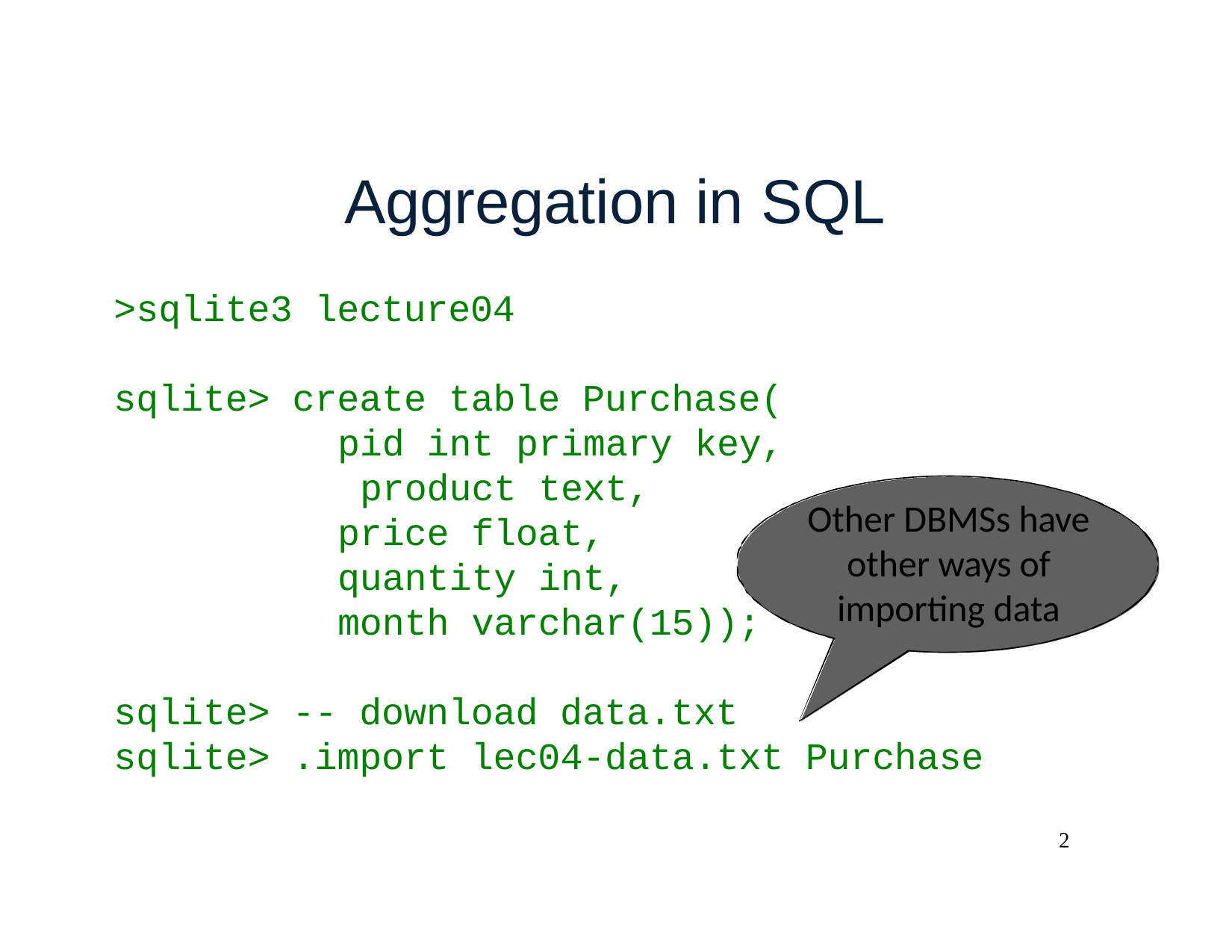

# Aggregation in SQL
>sqlite3 lecture04
sqlite> create table Purchase(
pid int primary key,  product text,
price float,  quantity int,
month varchar(15));

Other DBMSs have  other ways of  importing data
sqlite> -- download data.txt
sqlite> .import lec04-data.txt Purchase
2